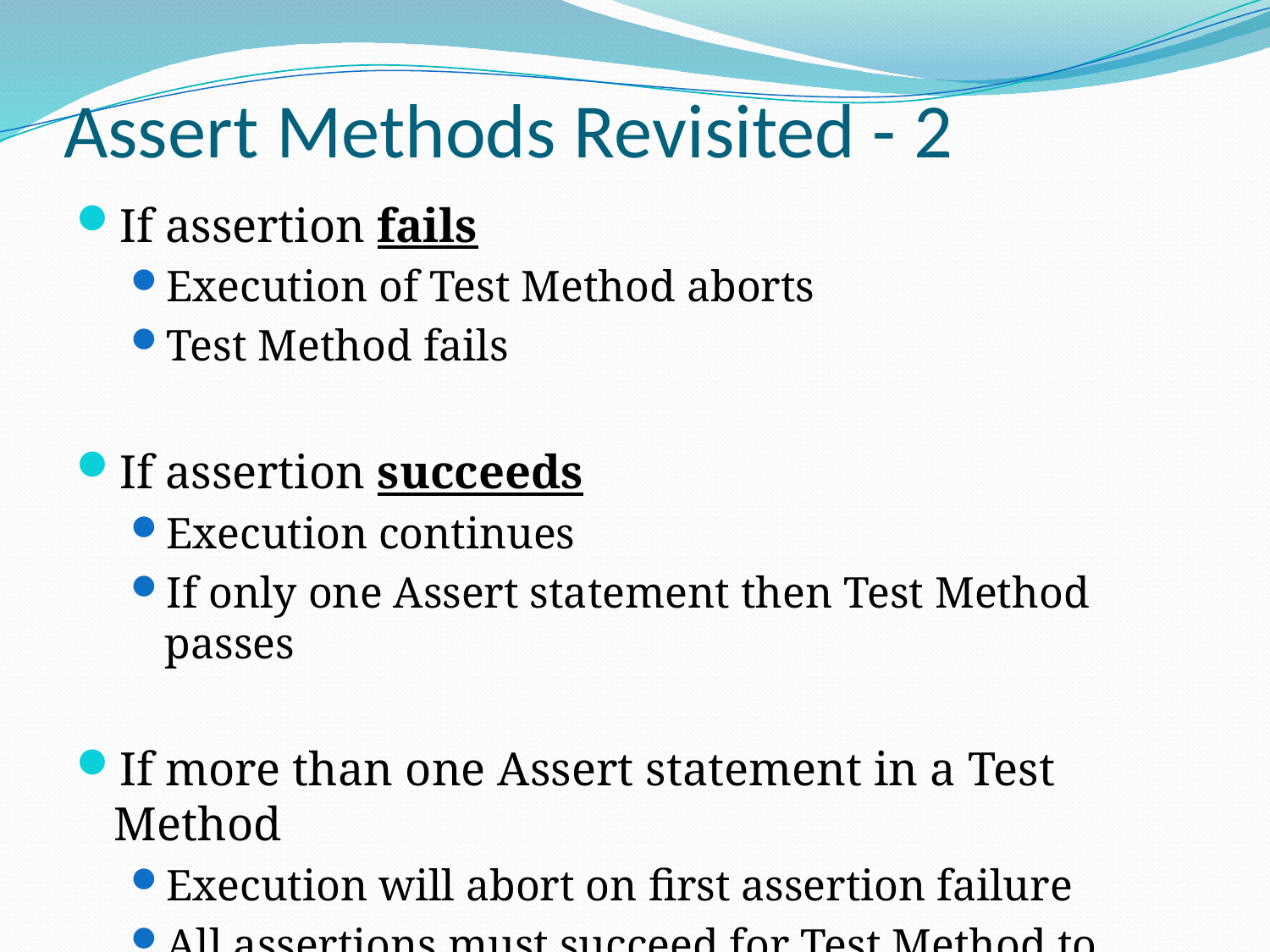

# Assert Methods Revisited - 2
If assertion fails
Execution of Test Method aborts
Test Method fails

If assertion succeeds
Execution continues
If only one Assert statement then Test Method passes

If more than one Assert statement in a Test Method
Execution will abort on first assertion failure
All assertions must succeed for Test Method to pass